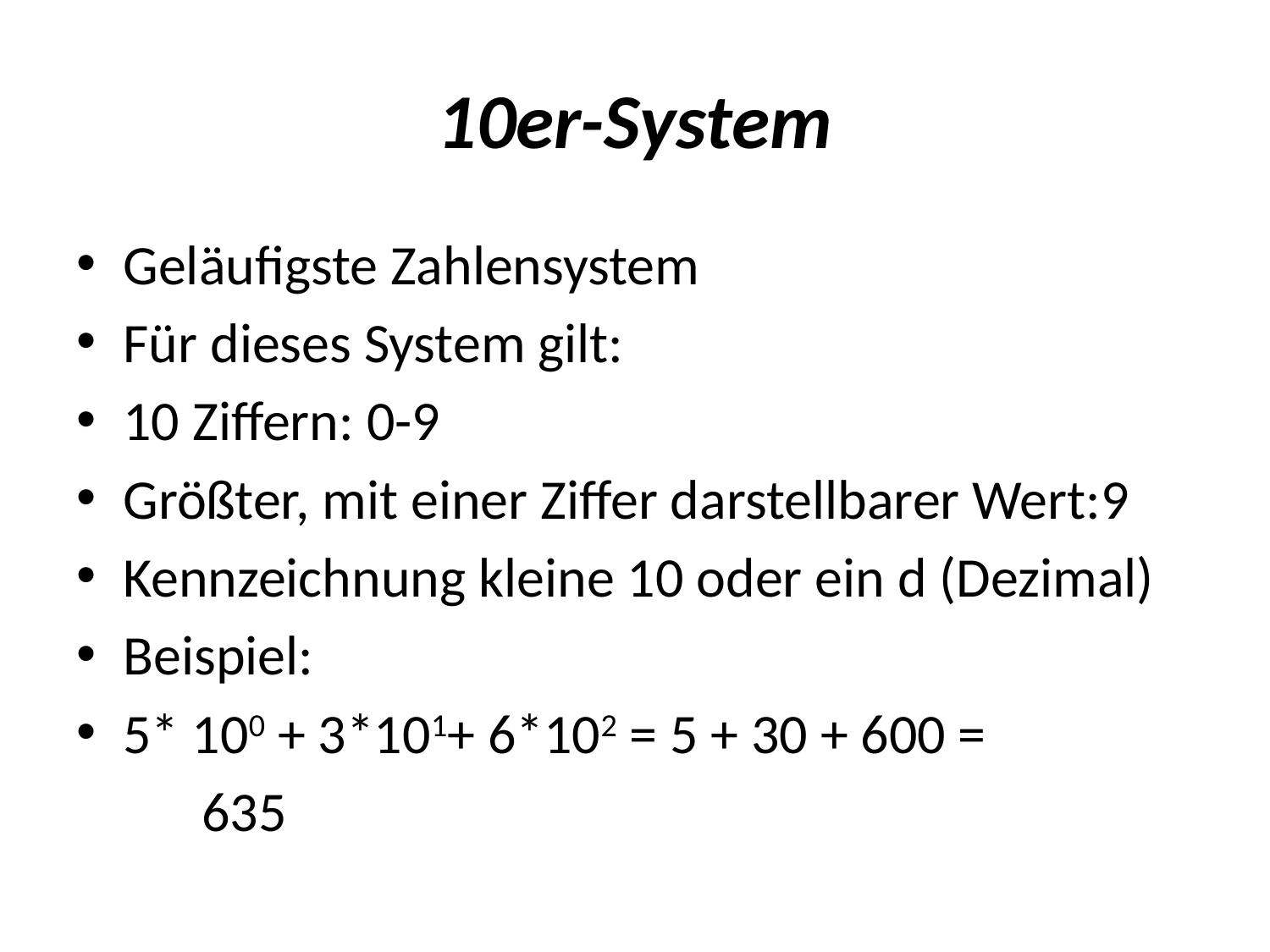

# 10er-System
Geläufigste Zahlensystem
Für dieses System gilt:
10 Ziffern: 0-9
Größter, mit einer Ziffer darstellbarer Wert:9
Kennzeichnung kleine 10 oder ein d (Dezimal)
Beispiel:
5* 100 + 3*101+ 6*102 = 5 + 30 + 600 =
	635